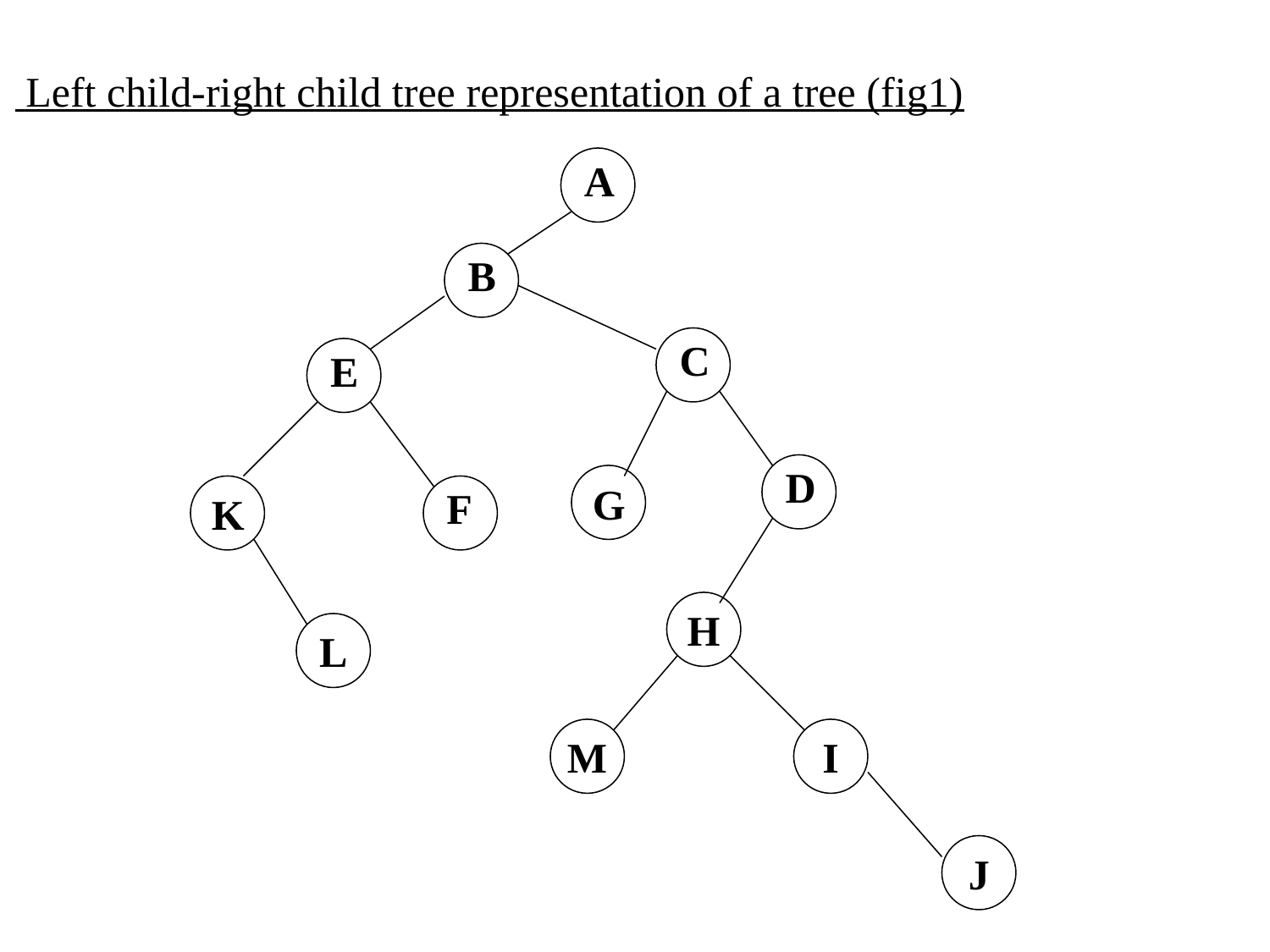

Left child-right child tree representation of a tree (fig1)

 A

B

 C

 E

  D

G

 F
  K

H
L

M
I

J